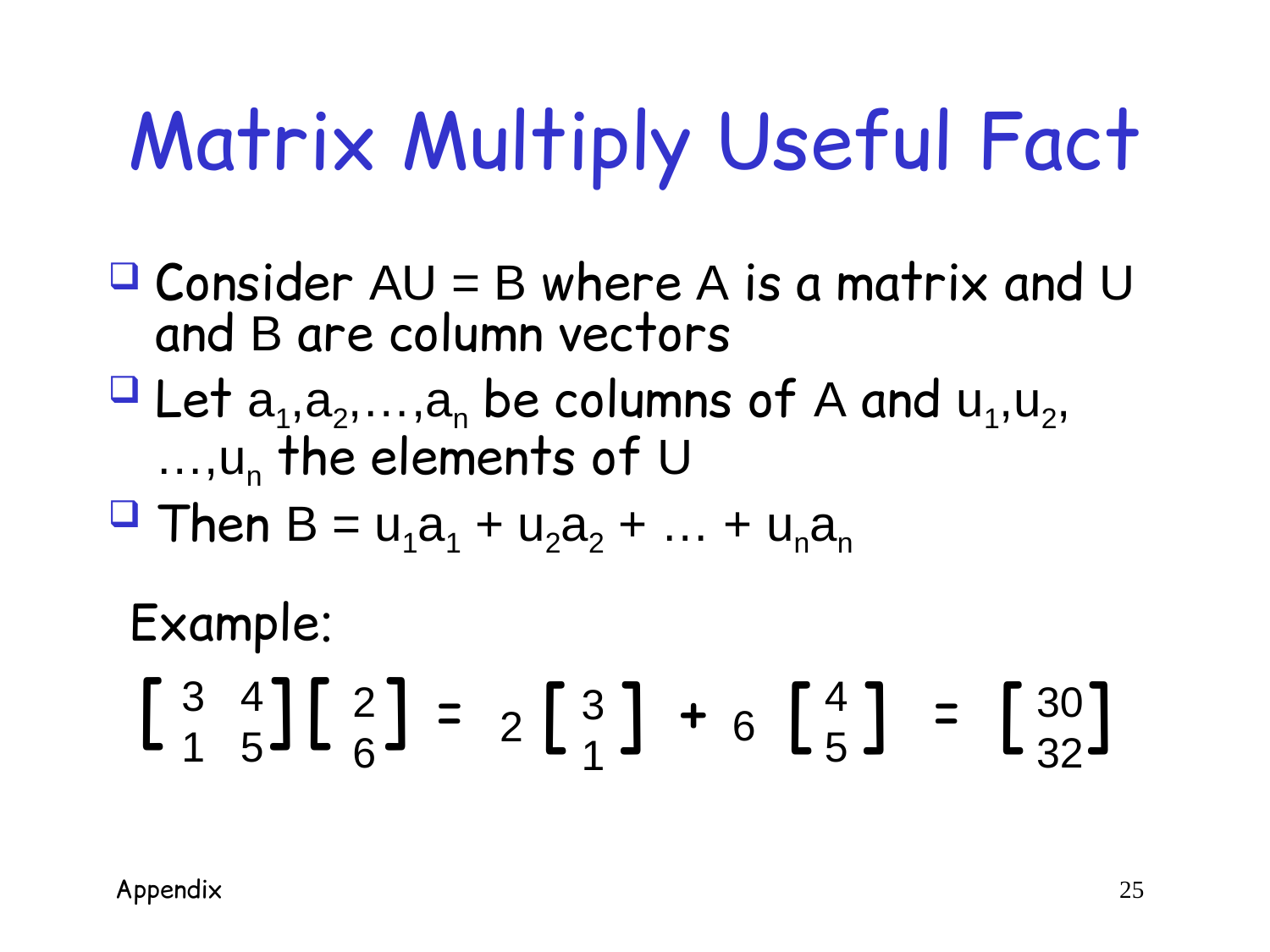

# Matrix Multiply Useful Fact
Consider AU = B where A is a matrix and U and B are column vectors
Let a1,a2,…,an be columns of A and u1,u2,…,un the elements of U
Then B = u1a1 + u2a2 + … + unan
Example:
[
]
[
]
[
]
[
]
[
]
3   4
1   5
4
5
+
2
6
30
32
=
=
3
1
6
2
 Appendix                                                                                                                         25